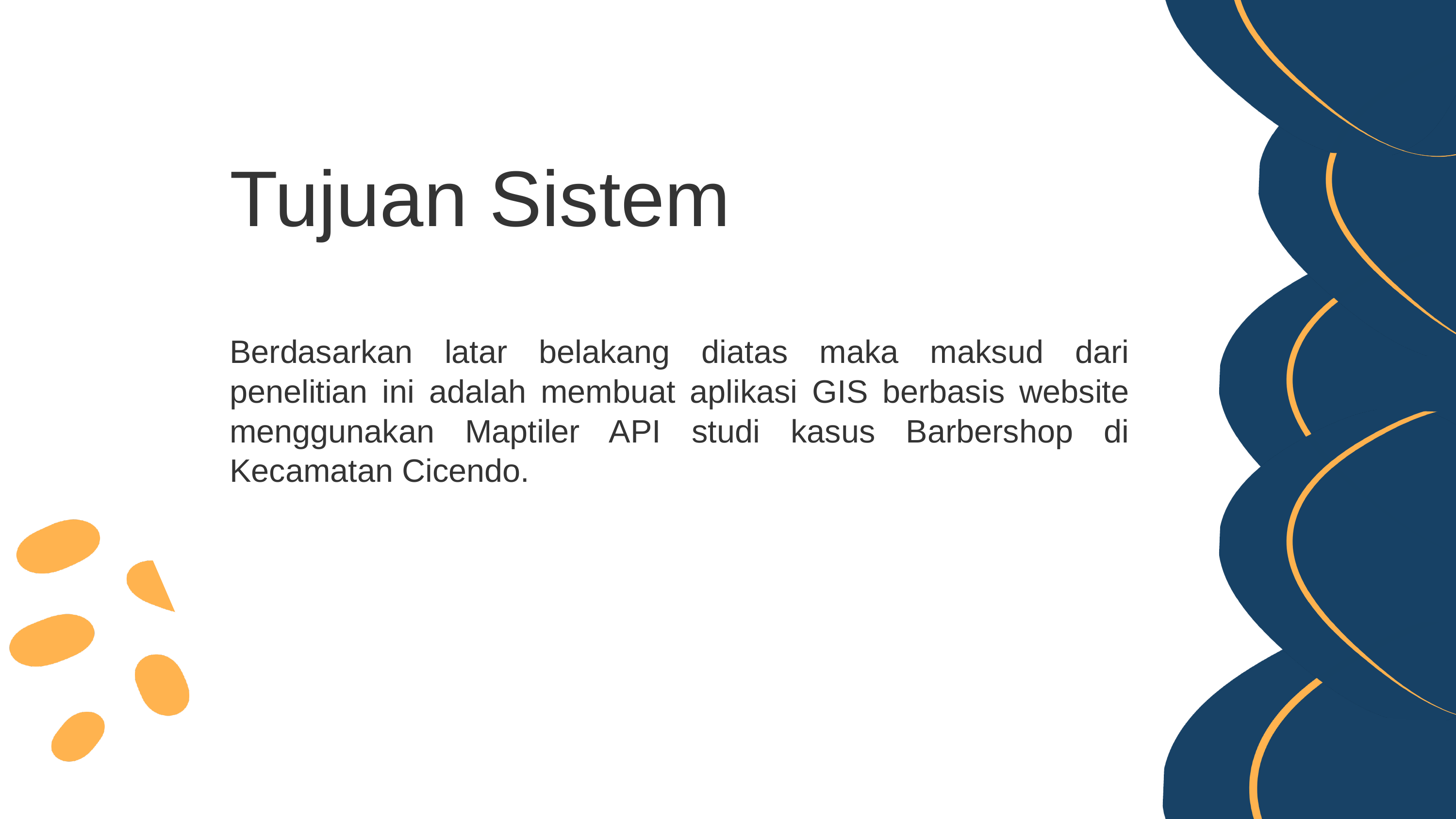

Tujuan Sistem

Berdasarkan latar belakang diatas maka maksud dari penelitian ini adalah membuat aplikasi GIS berbasis website menggunakan Maptiler API studi kasus Barbershop di Kecamatan Cicendo.